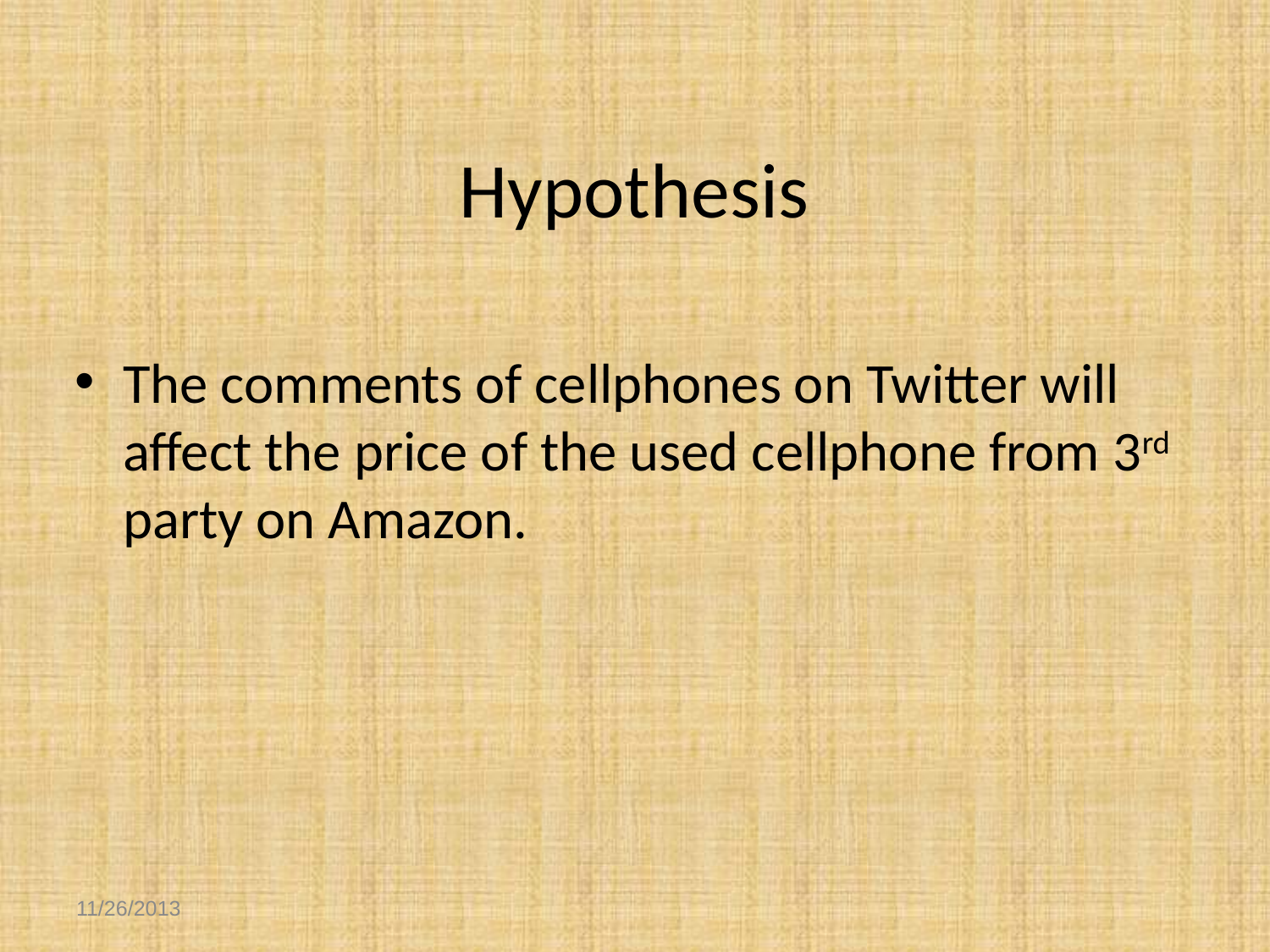

# Hypothesis
The comments of cellphones on Twitter will affect the price of the used cellphone from 3rd party on Amazon.
11/26/2013